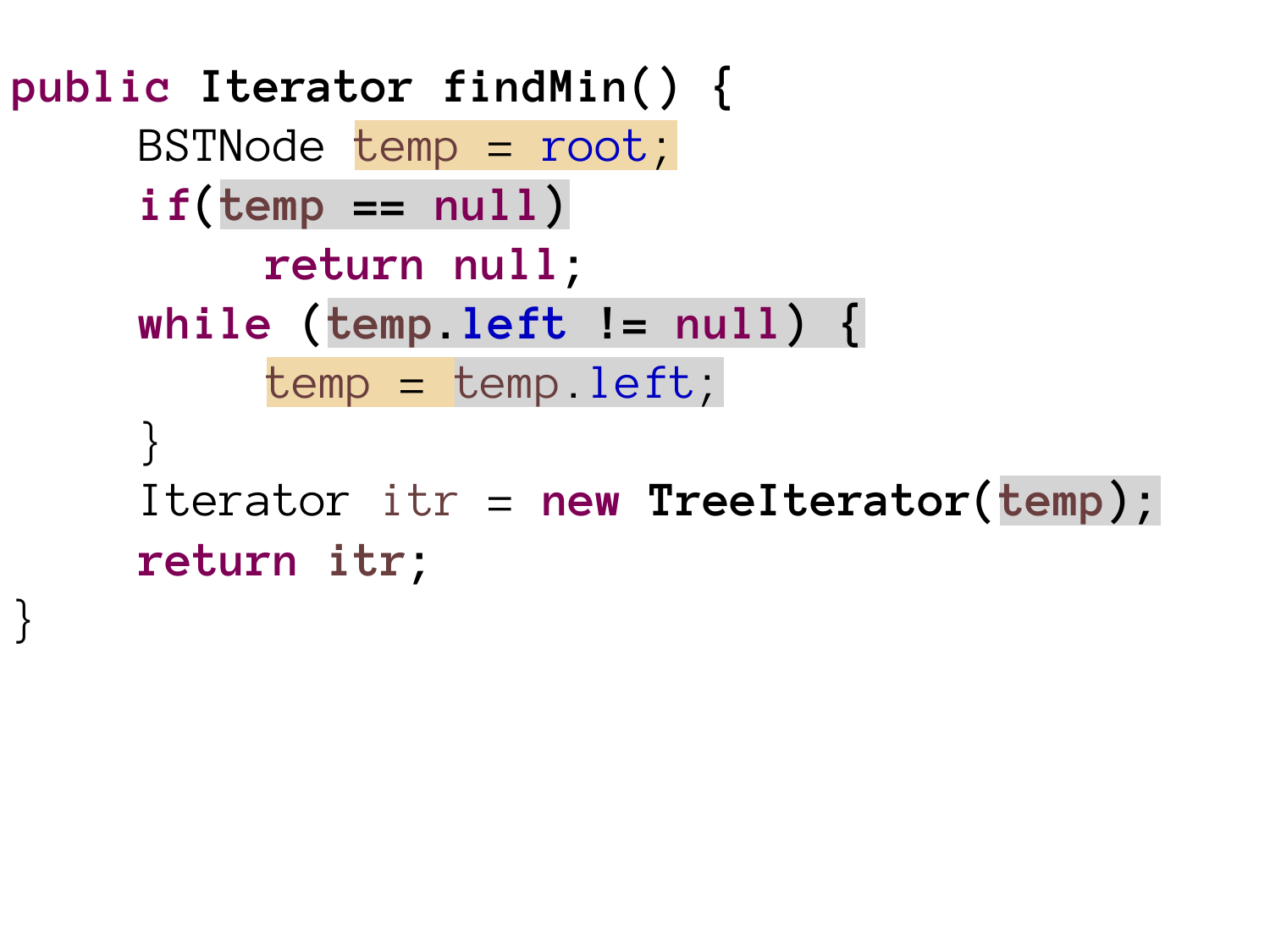

public Iterator findMin() {
	BSTNode temp = root;
	if(temp == null)
		return null;
	while (temp.left != null) {
		temp = temp.left;
	}
	Iterator itr = new TreeIterator(temp);
	return itr;
}